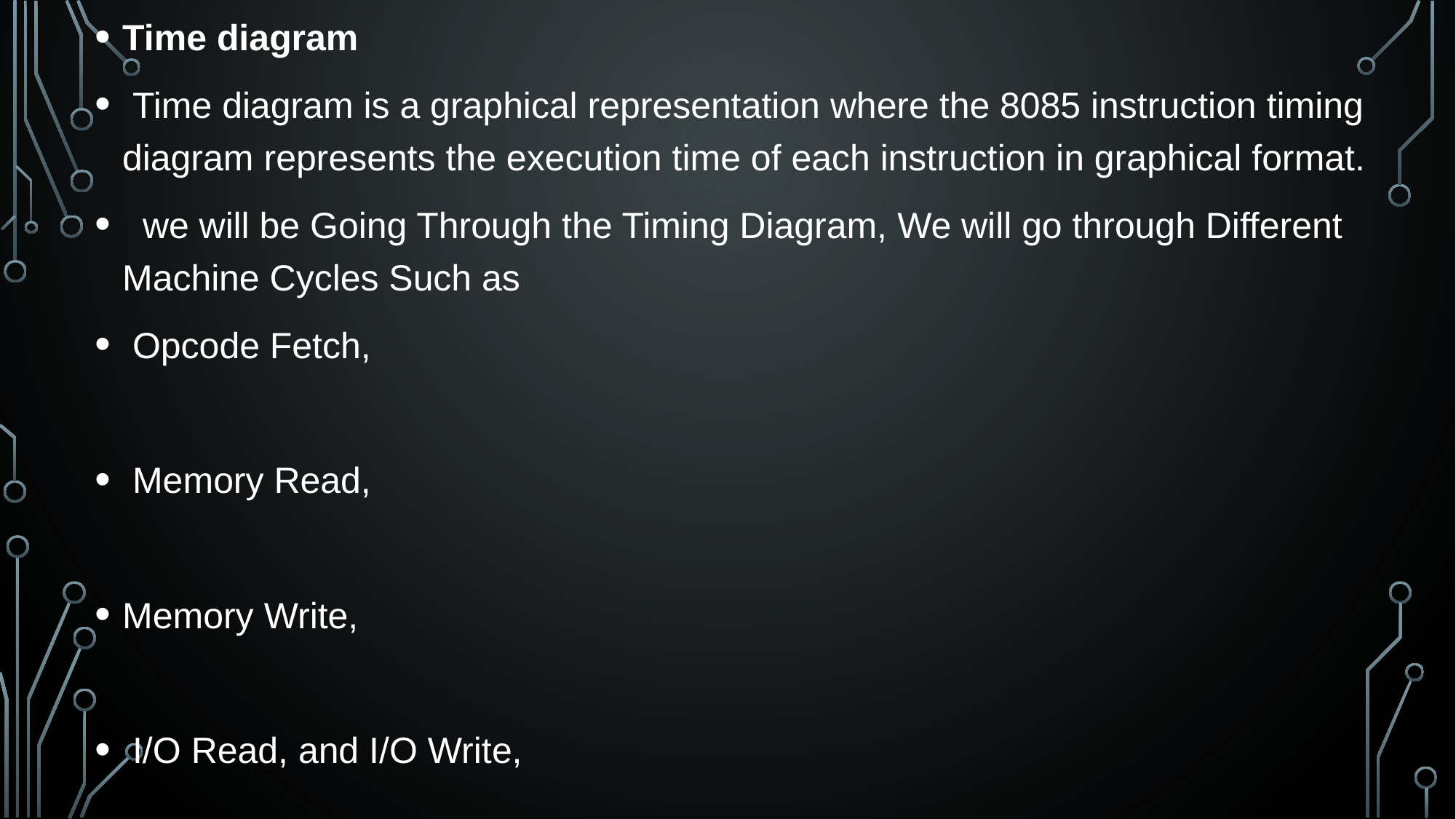

Time diagram
 Time diagram is a graphical representation where the 8085 instruction timing diagram represents the execution time of each instruction in graphical format.
  we will be Going Through the Timing Diagram, We will go through Different Machine Cycles Such as
 Opcode Fetch,

 Memory Read,

Memory Write,

 I/O Read, and I/O Write,